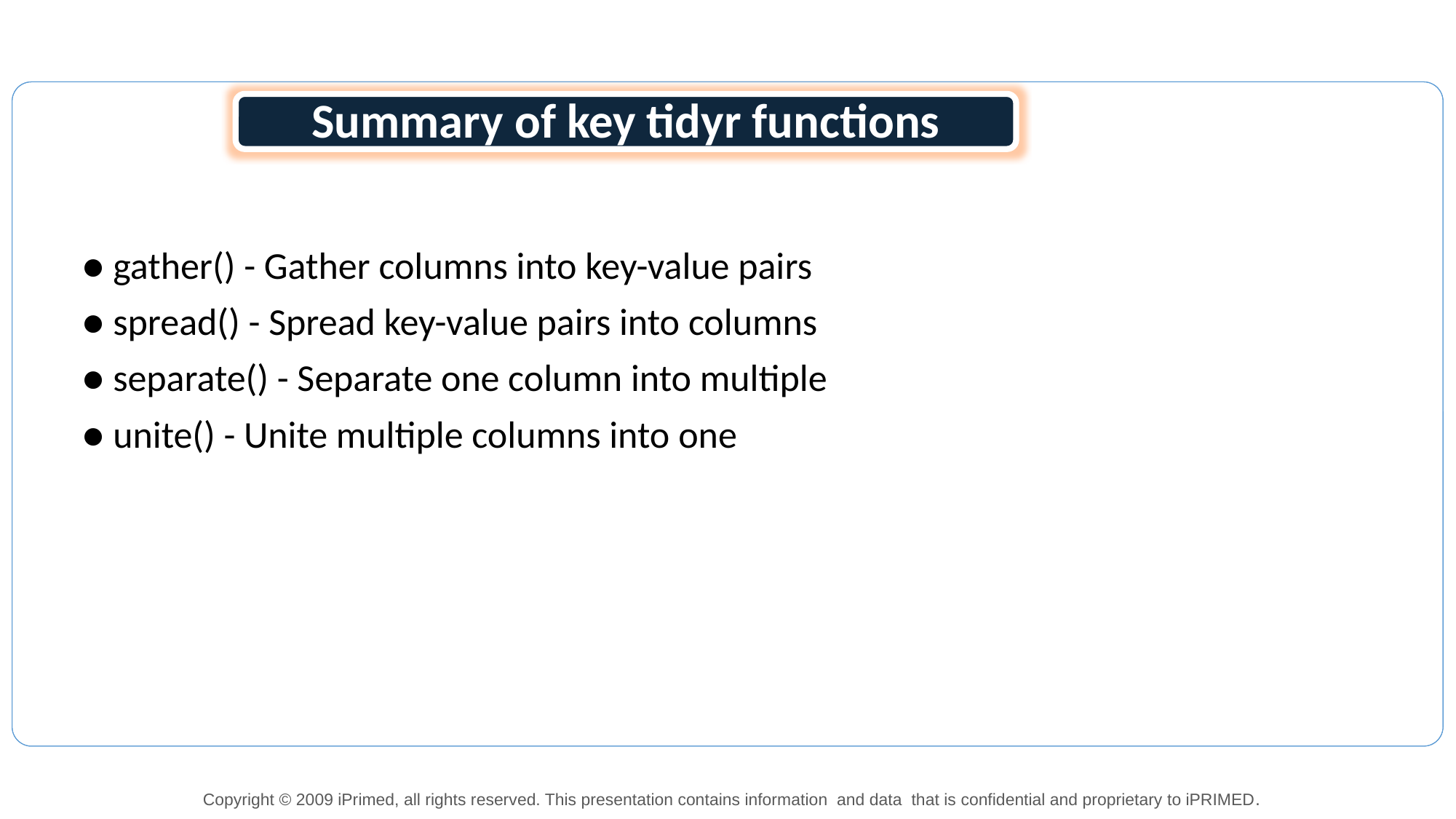

Summary of key tidyr functions

● gather() - Gather columns into key-value pairs
● spread() - Spread key-value pairs into columns
● separate() - Separate one column into multiple
● unite() - Unite multiple columns into one